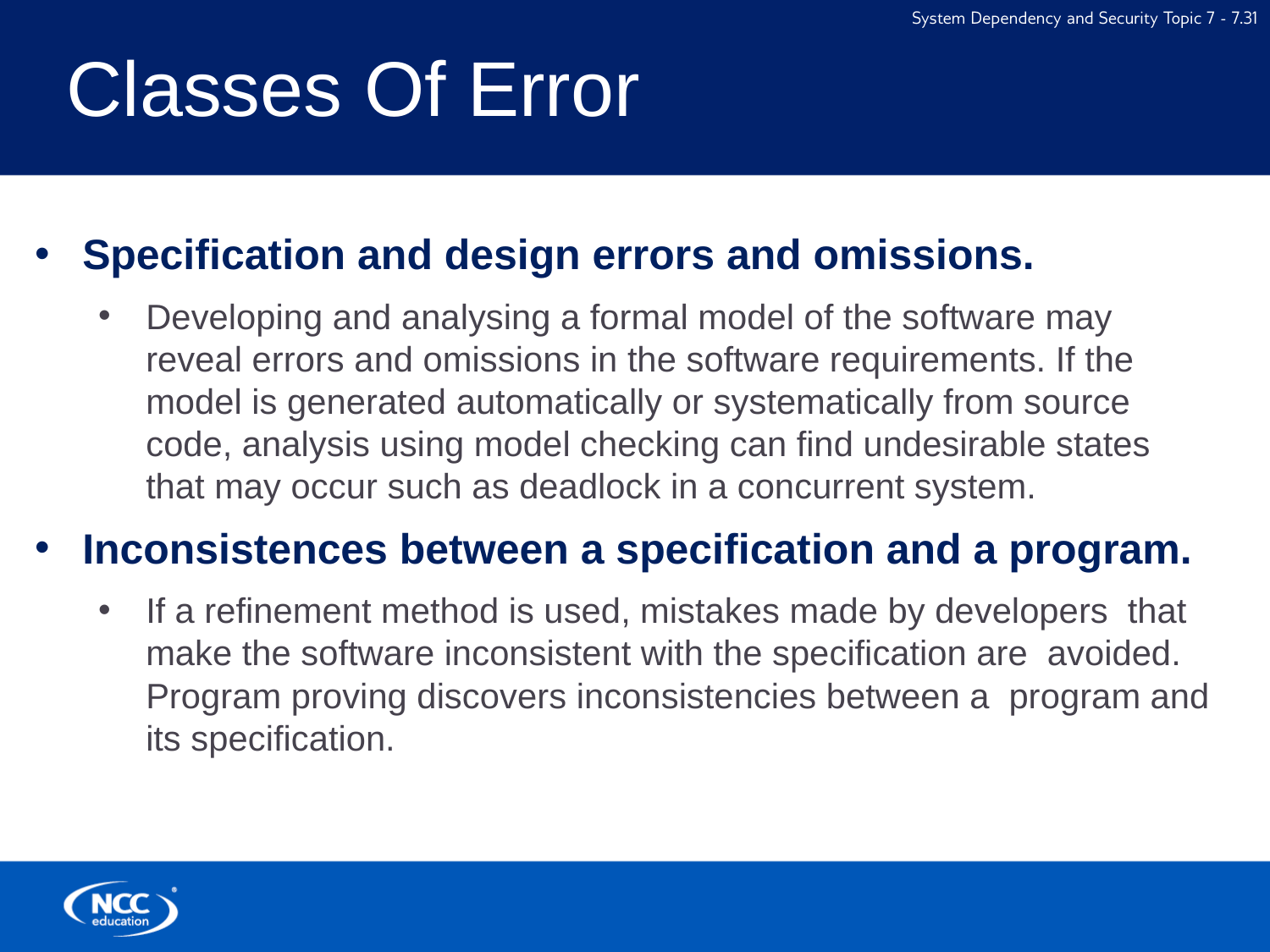

# Classes Of Error
Specification and design errors and omissions.
Developing and analysing a formal model of the software may  reveal errors and omissions in the software requirements. If the  model is generated automatically or systematically from source  code, analysis using model checking can find undesirable states  that may occur such as deadlock in a concurrent system.
Inconsistences between a specification and a program.
If a refinement method is used, mistakes made by developers  that make the software inconsistent with the specification are  avoided. Program proving discovers inconsistencies between a  program and its specification.